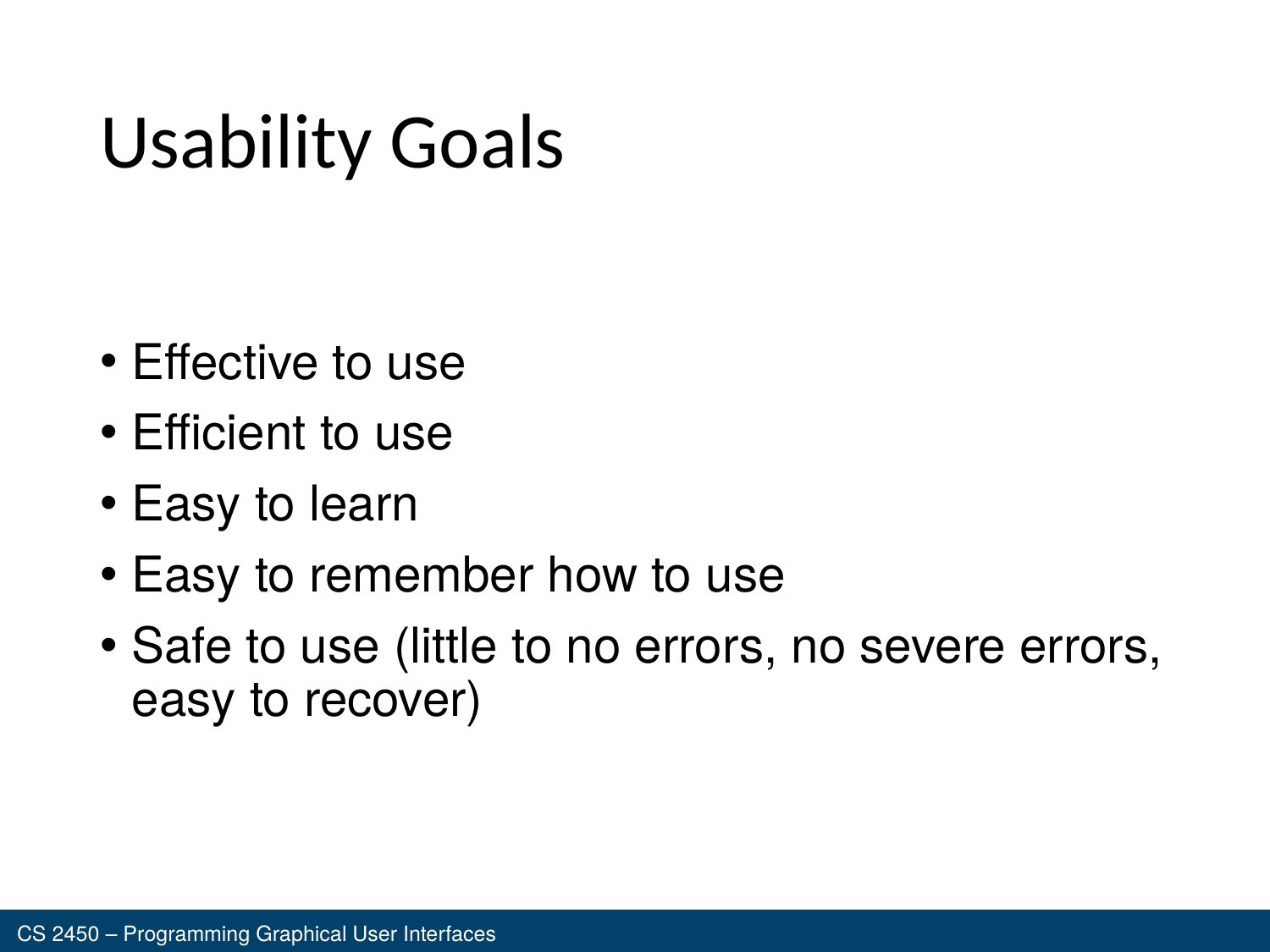

# Usability Goals

Effective to use
Efficient to use
Easy to learn
Easy to remember how to use
Safe to use (little to no errors, no severe errors, easy to recover)